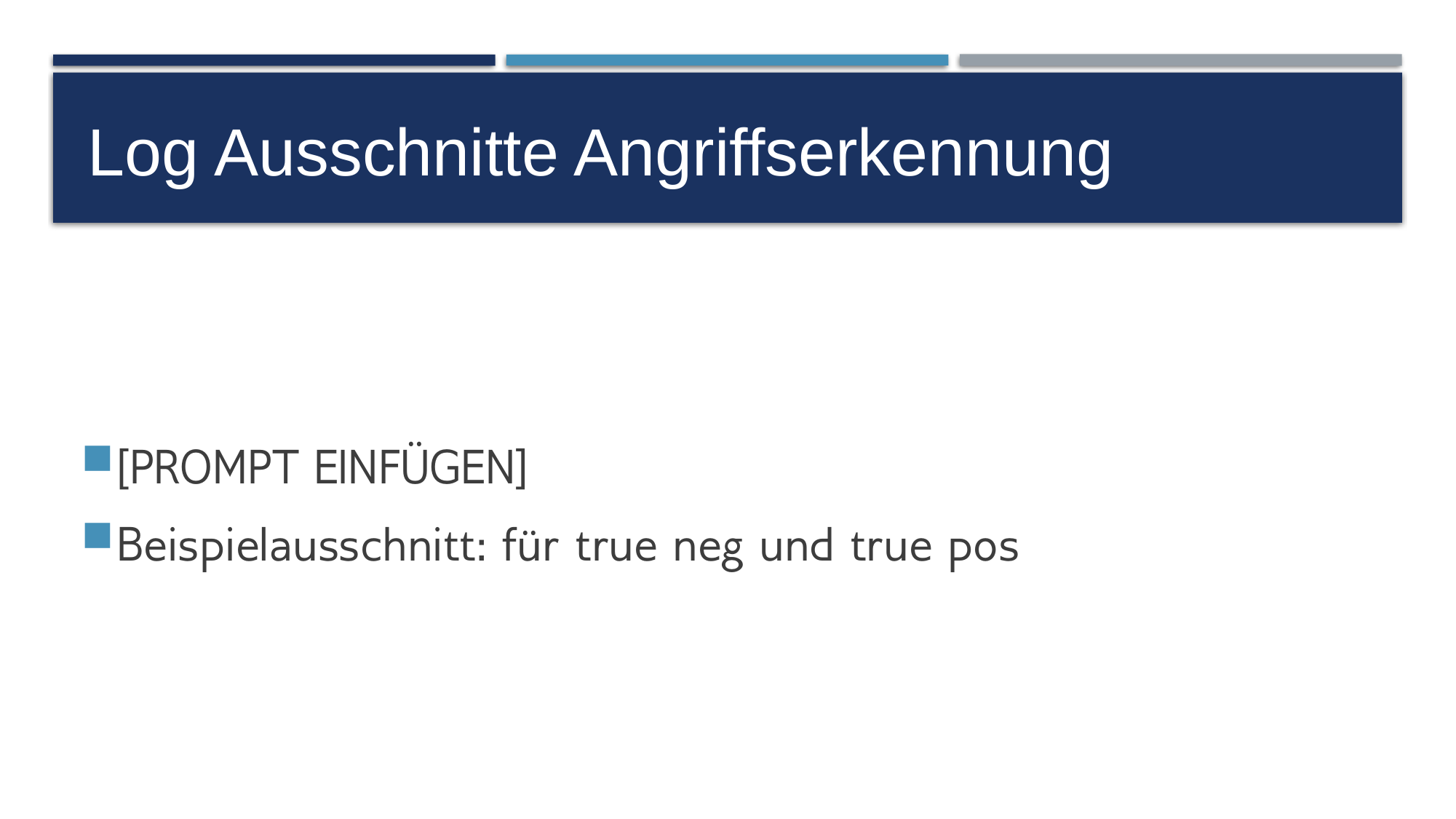

Log Ausschnitte Angriffserkennung
[PROMPT EINFÜGEN]
Beispielausschnitt: für true neg und true pos